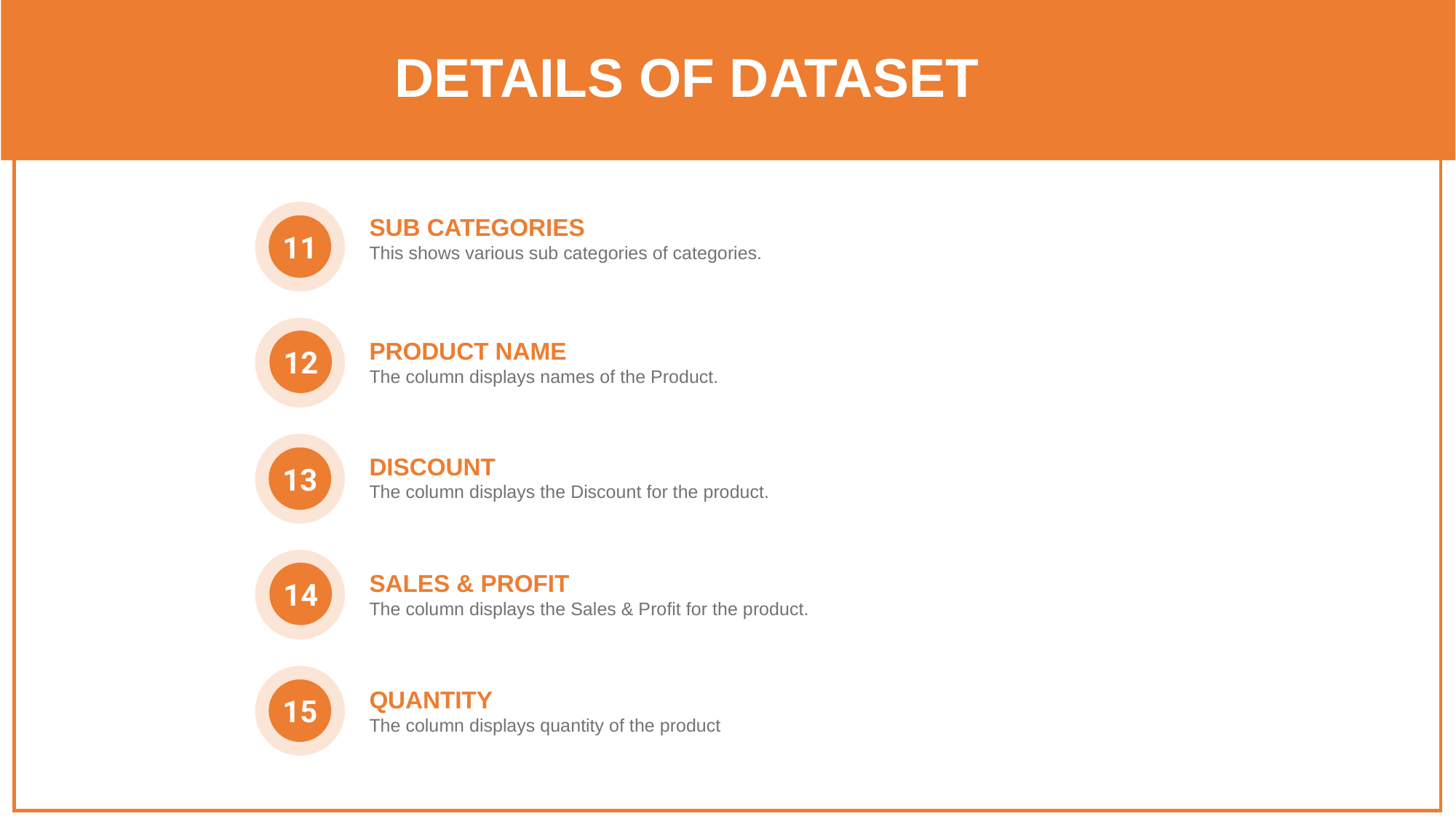

DETAILS OF DATASET

SUB CATEGORIES
This shows various sub categories of categories.
11

12
PRODUCT NAME
The column displays names of the Product.

DISCOUNT
The column displays the Discount for the product.
13

14
SALES & PROFIT
The column displays the Sales & Profit for the product.

15
QUANTITY
The column displays quantity of the product